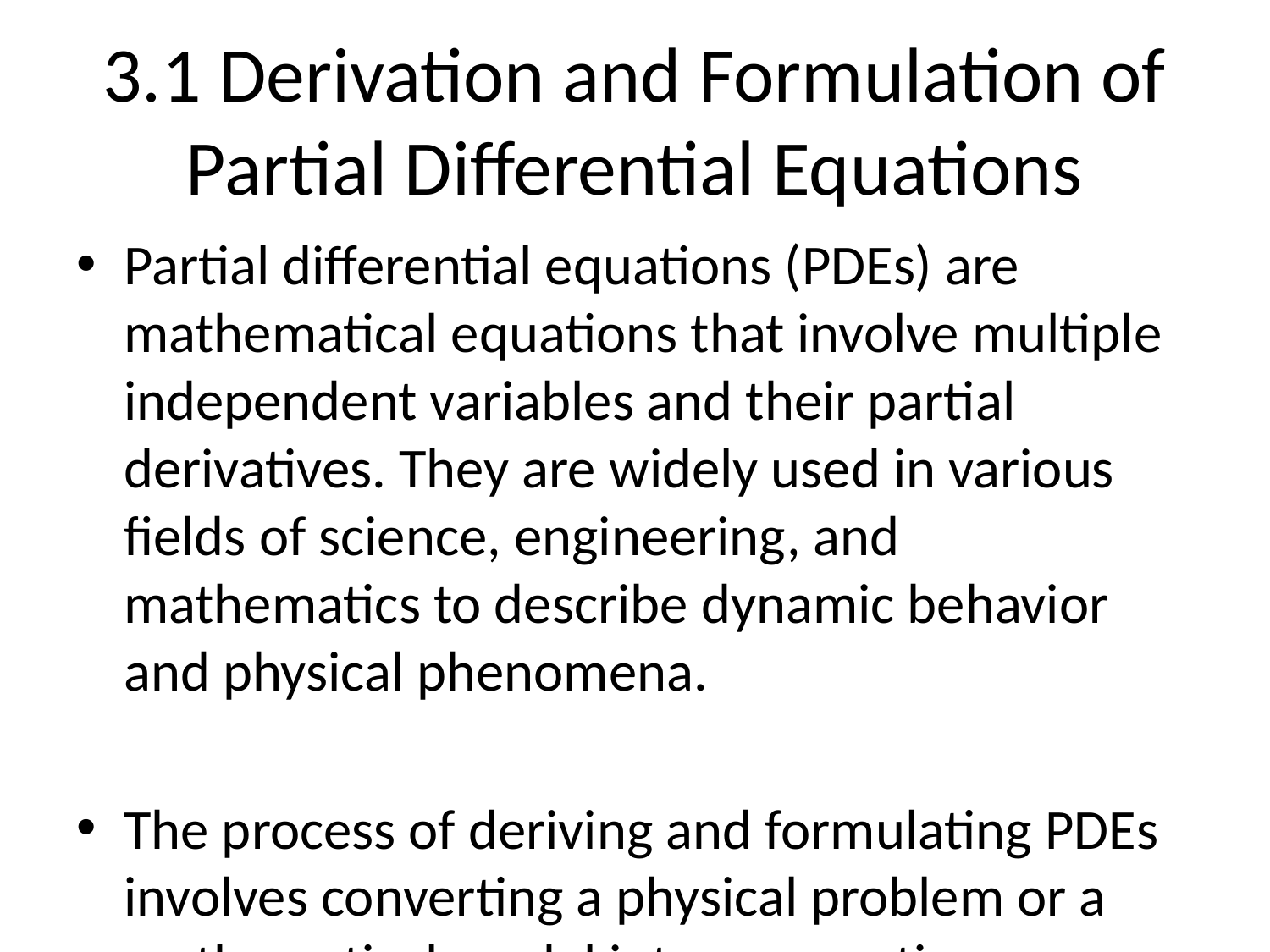

# 3.1 Derivation and Formulation of Partial Differential Equations
Partial differential equations (PDEs) are mathematical equations that involve multiple independent variables and their partial derivatives. They are widely used in various fields of science, engineering, and mathematics to describe dynamic behavior and physical phenomena.

The process of deriving and formulating PDEs involves converting a physical problem or a mathematical model into an equation involving partial derivatives.

1. Derivation of PDEs:

The derivation of PDEs usually begins with the formulation of a mathematical model that represents a physical system or phenomenon. This model can be based on scientific principles, experimental data, or mathematical assumptions.

Once the mathematical model is established, it is necessary to express the relationships between the different variables involved in the system. These variables can represent quantities such as position, time, temperature, pressure, velocity, concentration, and so on.

The next step involves identifying the fundamental laws or principles governing the behavior of the system. These laws can be expressed in the form of mathematical equations known as "conservation laws" or "balance equations." Examples include the conservation of energy, mass, momentum, and electric charge.

By applying the conservation laws to the mathematical model, one can obtain a set of equations that describe the evolution of the system over time. These equations may involve partial derivatives with respect to the independent variables.

2. Formulation of PDEs:

The formulation of PDEs involves expressing the derived equations in a standard form that is suitable for mathematical analysis and solution. This typically involves rewriting the equations in terms of partial derivatives.

Depending on the nature of the problem, different types of PDEs can be formulated. Common types include elliptic, parabolic, and hyperbolic PDEs. Each type represents different behaviors and phenomena.

Elliptic PDEs describe steady-state problems and possess properties such as maximum principles and harmonic functions. Parabolic PDEs describe problems involving time evolution and are associated with phenomena like heat diffusion and fluid flow. Hyperbolic PDEs describe problems involving wave propagation and have properties such as characteristic curves.

The formulation of PDEs involves specifying appropriate boundary conditions, initial conditions, and any other constraints or assumptions related to the problem. These conditions help define the behavior of the system at the boundaries and initial time.

Once the PDEs are formulated, they can be solved using various analytical or numerical techniques depending on their complexity. Analytical methods involve finding exact solutions, while numerical methods approximate solutions using algorithms and computational tools.

In summary, the derivation and formulation of PDEs involve converting a physical problem or mathematical model into a set of equations involving partial derivatives. This process relies on scientific principles, mathematical equations, and appropriate boundary/initial conditions. The resulting PDEs can then be solved using analytical or numerical techniques to study and understand the system's behavior and phenomena.